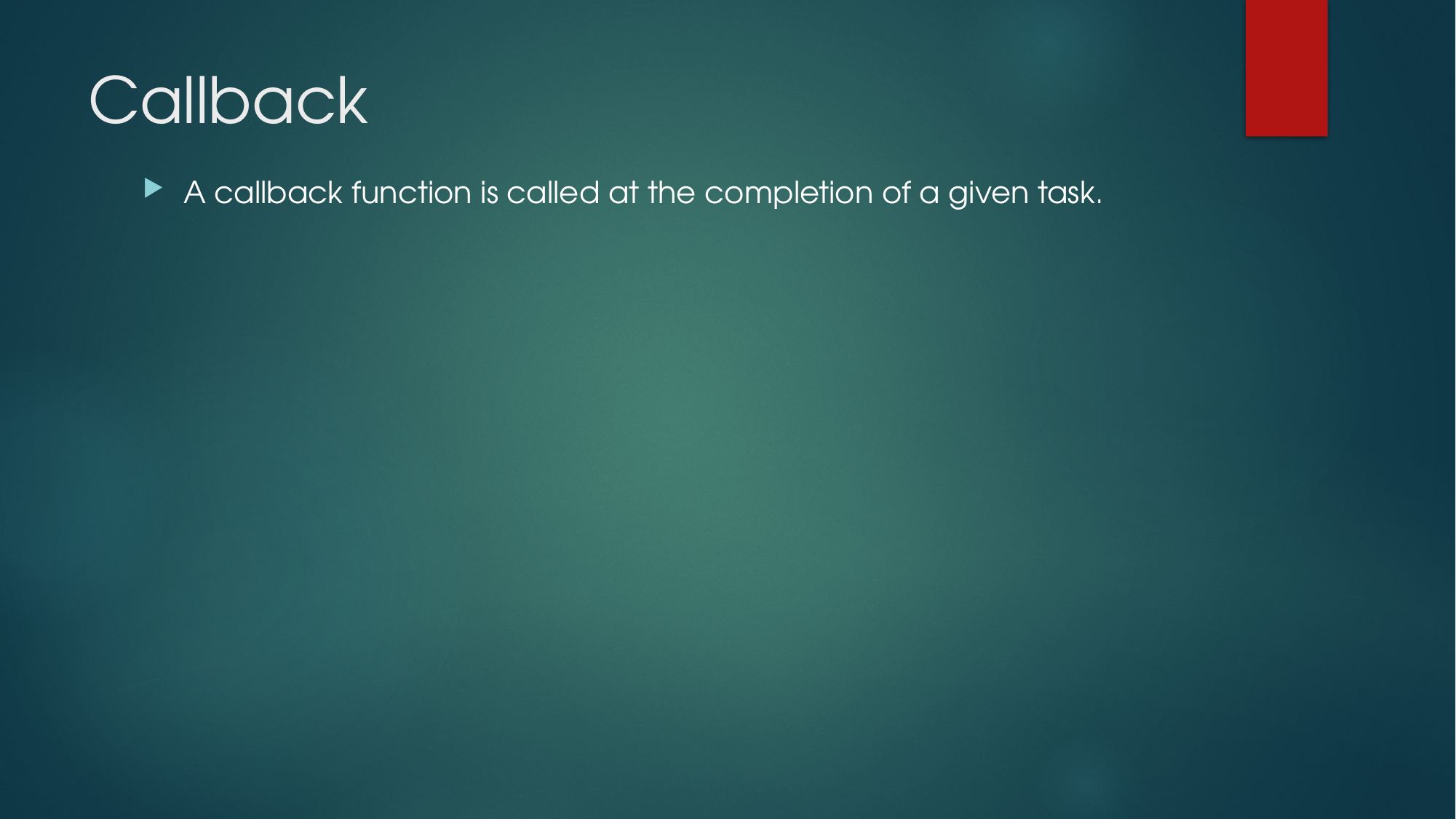

# Callback
A callback function is called at the completion of a given task.